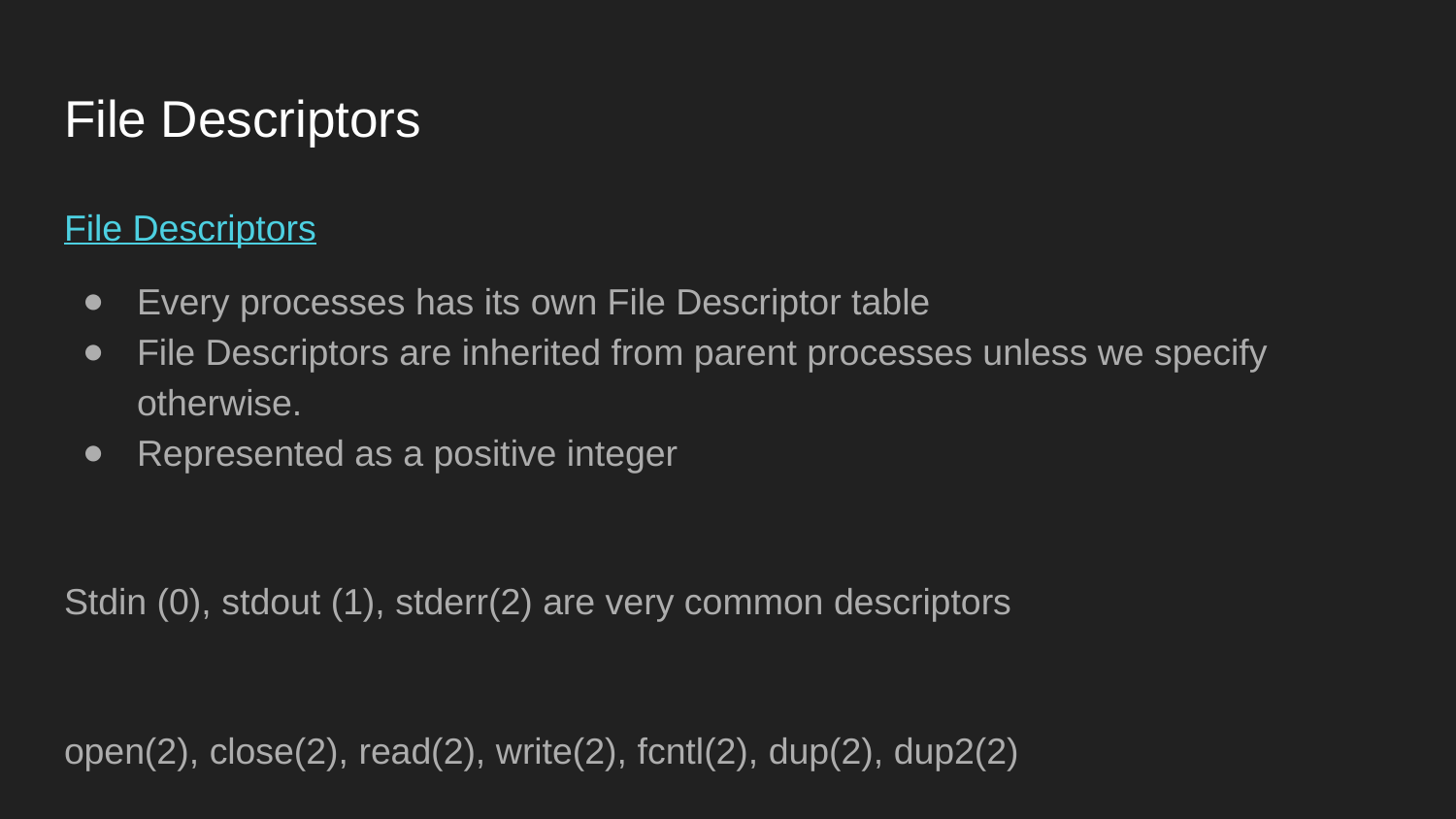

# File Descriptors
File Descriptors
Every processes has its own File Descriptor table
File Descriptors are inherited from parent processes unless we specify otherwise.
Represented as a positive integer

Stdin (0), stdout (1), stderr(2) are very common descriptors

open(2), close(2), read(2), write(2), fcntl(2), dup(2), dup2(2)